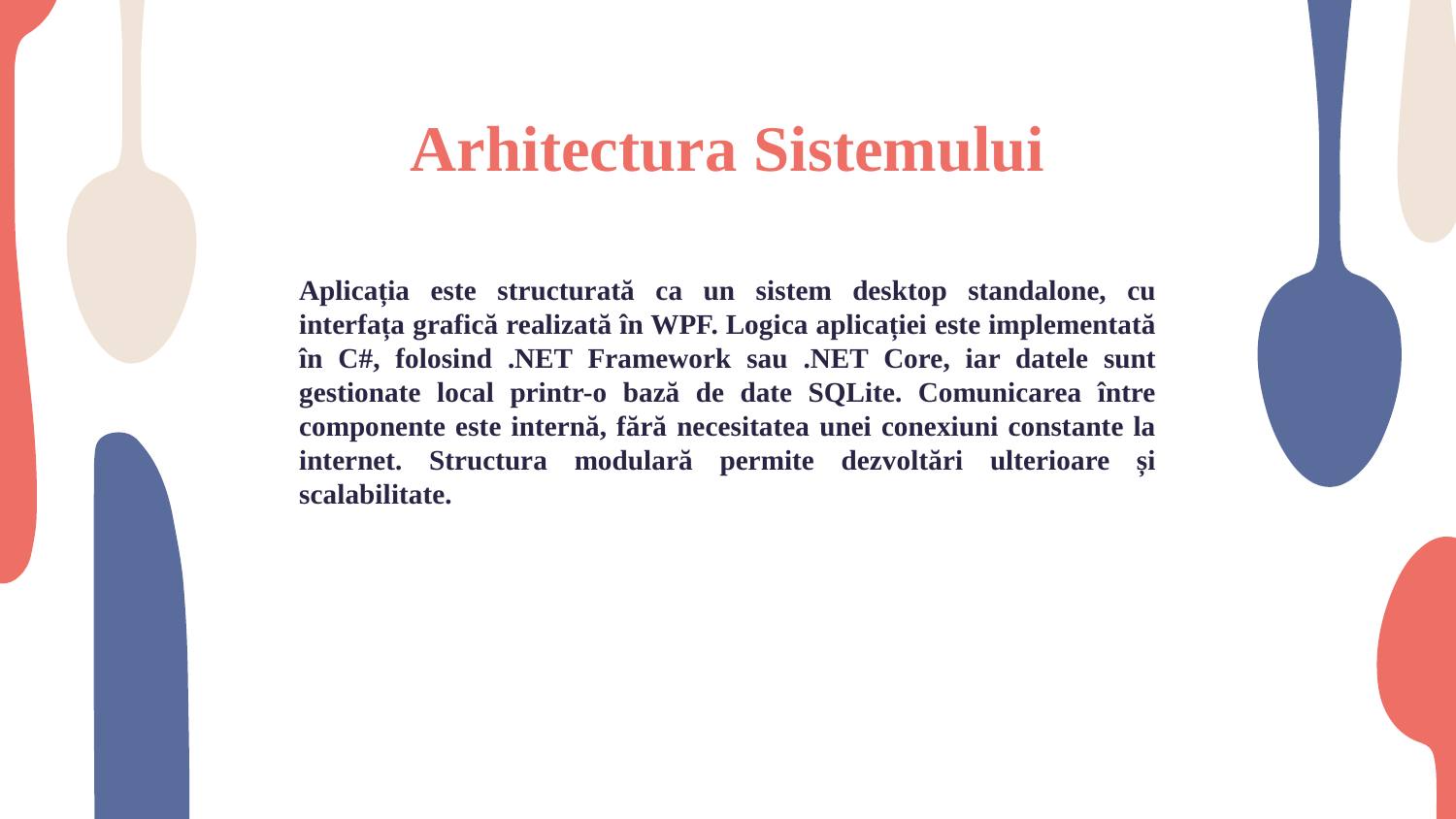

# Arhitectura Sistemului
Aplicația este structurată ca un sistem desktop standalone, cu interfața grafică realizată în WPF. Logica aplicației este implementată în C#, folosind .NET Framework sau .NET Core, iar datele sunt gestionate local printr-o bază de date SQLite. Comunicarea între componente este internă, fără necesitatea unei conexiuni constante la internet. Structura modulară permite dezvoltări ulterioare și scalabilitate.